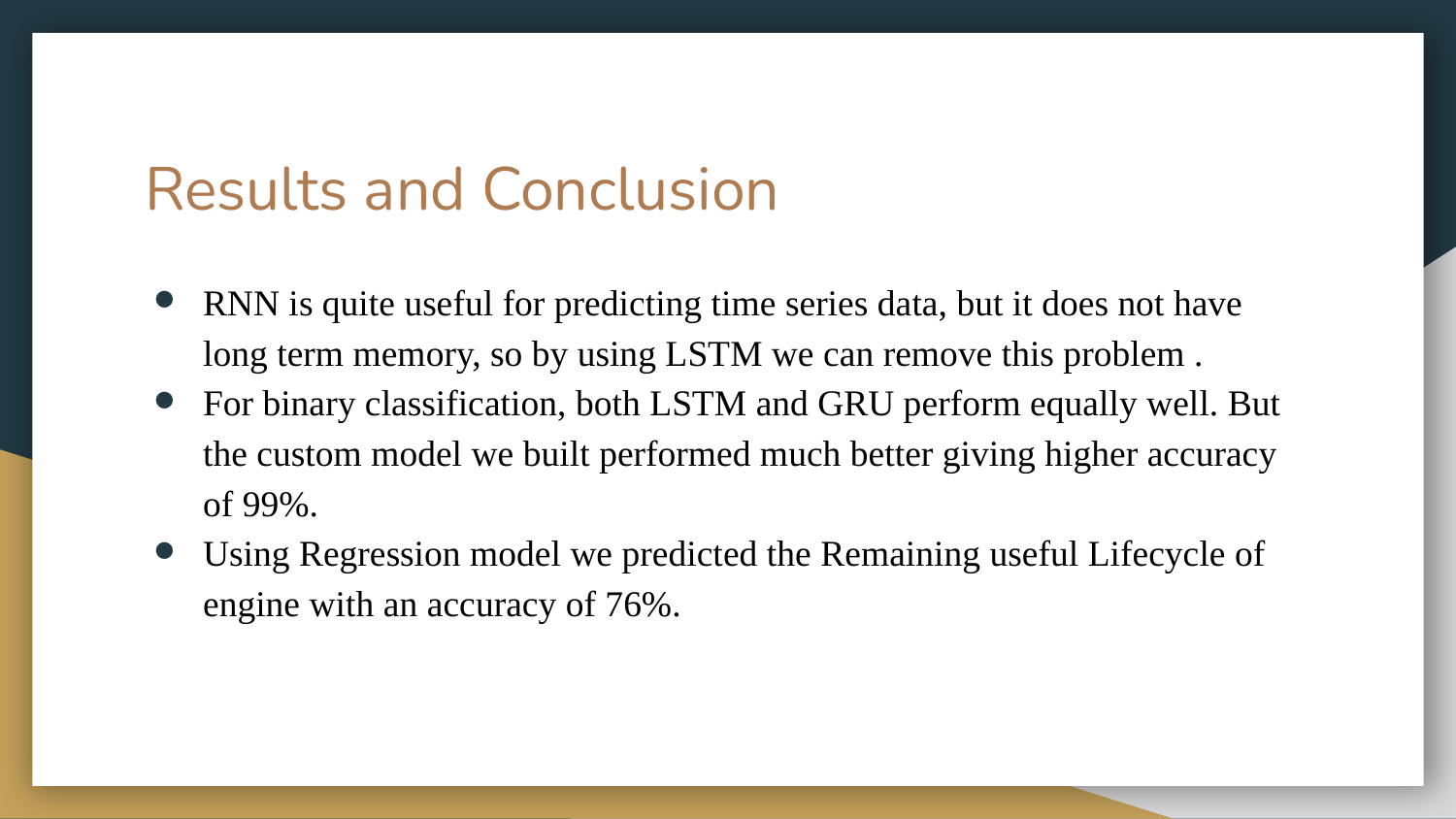

# Results and Conclusion
RNN is quite useful for predicting time series data, but it does not have long term memory, so by using LSTM we can remove this problem .
For binary classification, both LSTM and GRU perform equally well. But the custom model we built performed much better giving higher accuracy of 99%.
Using Regression model we predicted the Remaining useful Lifecycle of engine with an accuracy of 76%.